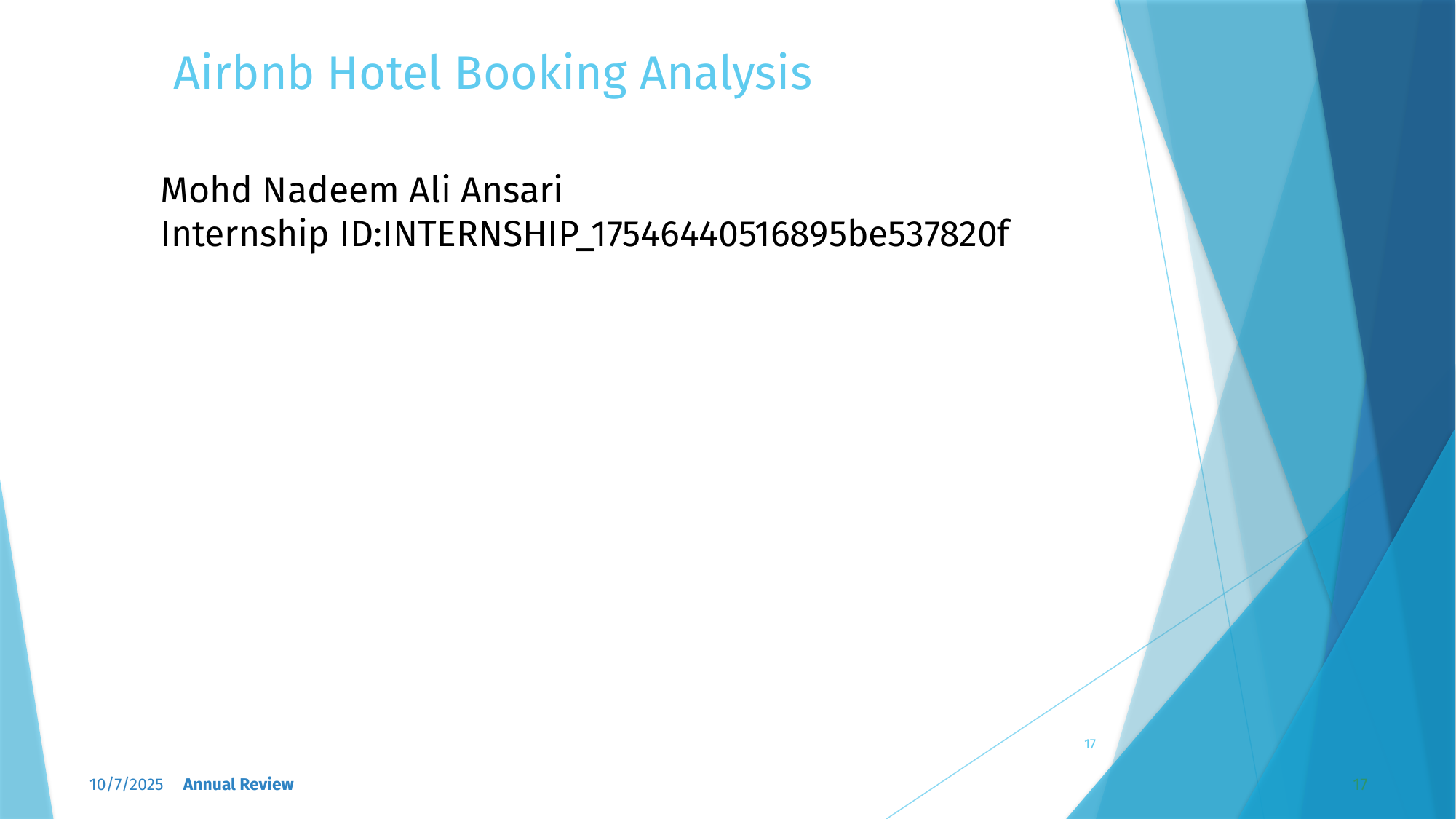

# Airbnb Hotel Booking Analysis
Mohd Nadeem Ali Ansari
Internship ID:INTERNSHIP_17546440516895be537820f
17